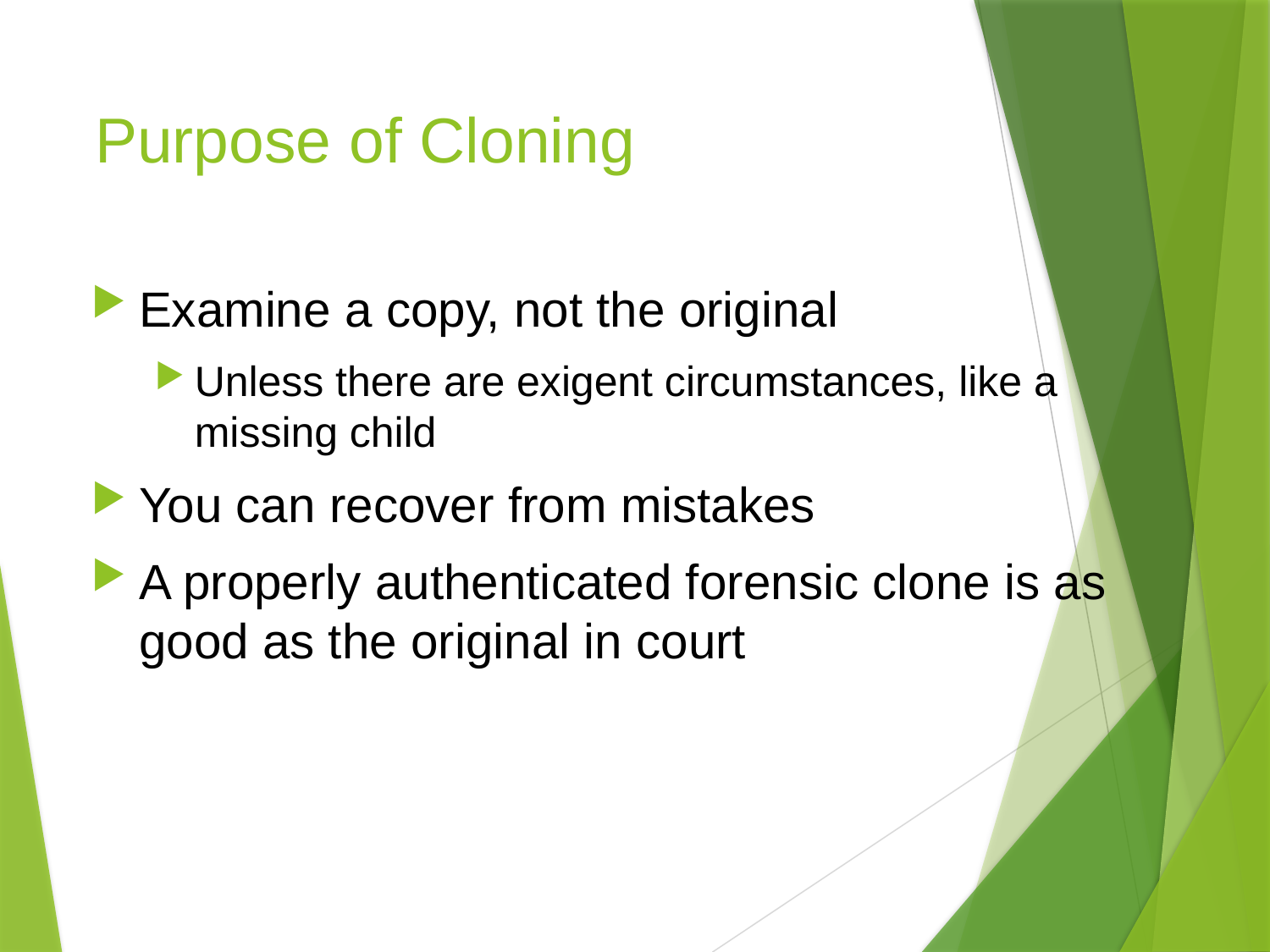

# Purpose of Cloning
Examine a copy, not the original
Unless there are exigent circumstances, like a missing child
You can recover from mistakes
A properly authenticated forensic clone is as good as the original in court